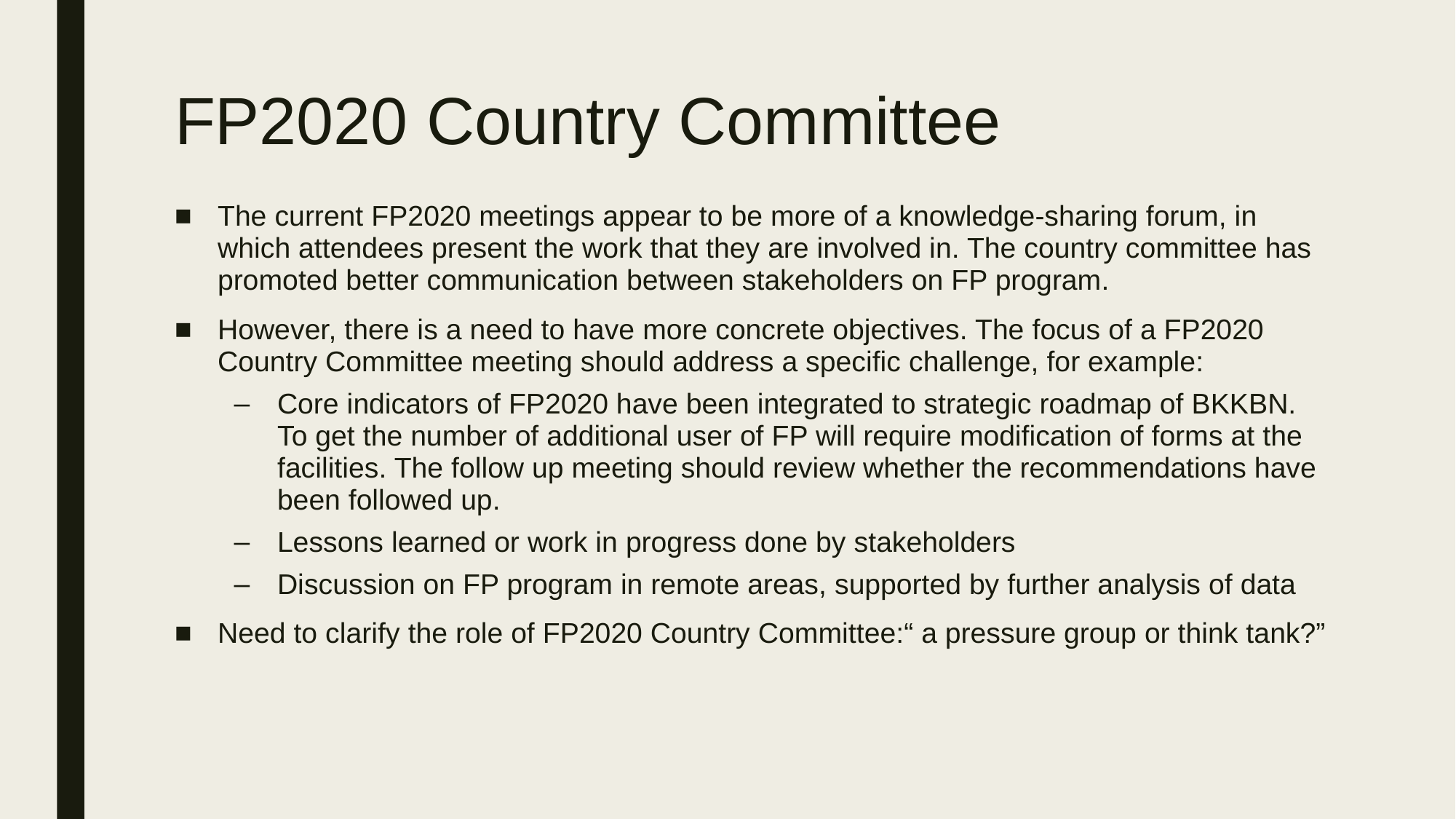

# FP2020 Country Committee
The current FP2020 meetings appear to be more of a knowledge-sharing forum, in which attendees present the work that they are involved in. The country committee has promoted better communication between stakeholders on FP program.
However, there is a need to have more concrete objectives. The focus of a FP2020 Country Committee meeting should address a specific challenge, for example:
Core indicators of FP2020 have been integrated to strategic roadmap of BKKBN. To get the number of additional user of FP will require modification of forms at the facilities. The follow up meeting should review whether the recommendations have been followed up.
Lessons learned or work in progress done by stakeholders
Discussion on FP program in remote areas, supported by further analysis of data
Need to clarify the role of FP2020 Country Committee:“ a pressure group or think tank?”